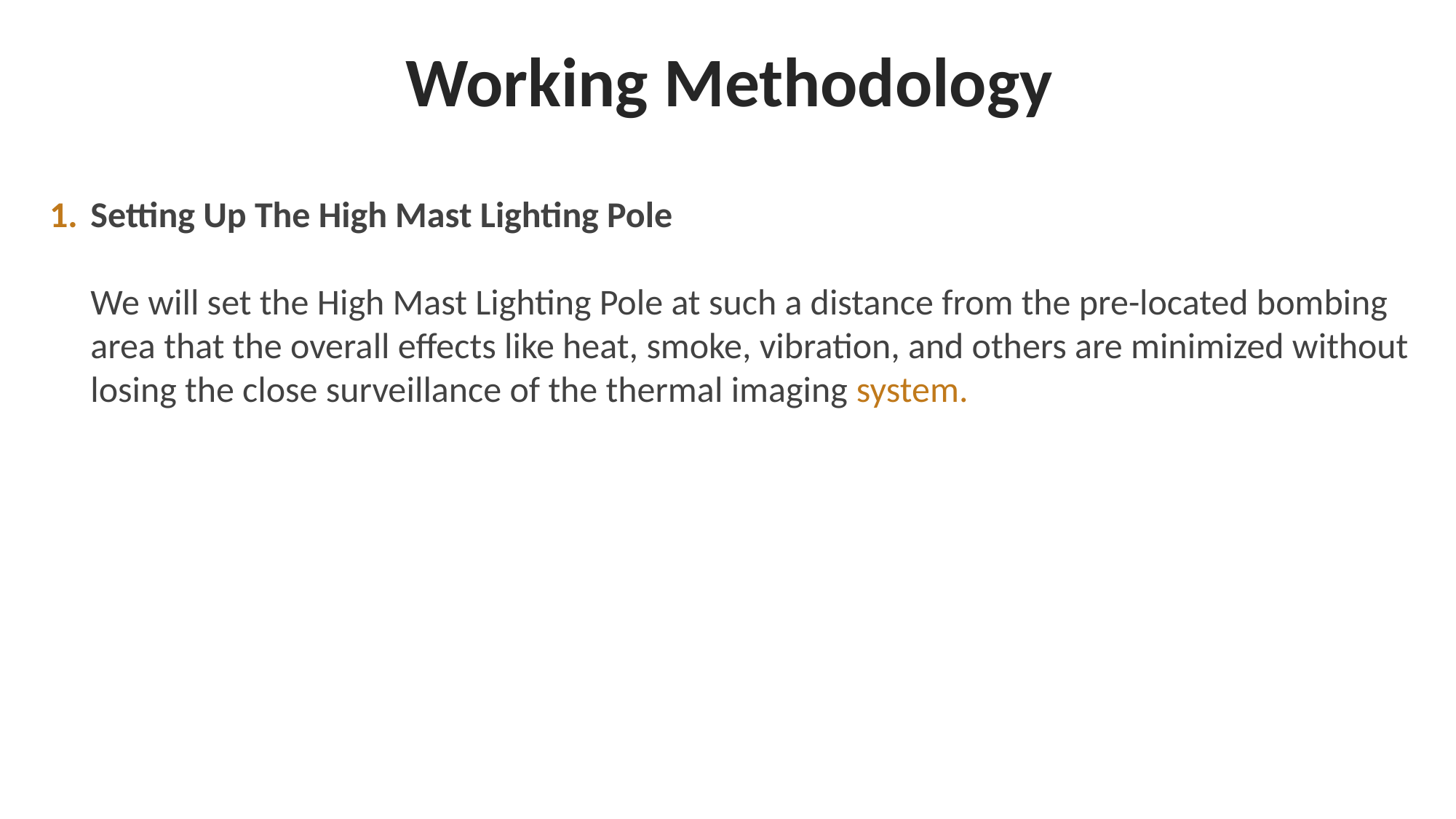

Working Methodology

Setting Up The High Mast Lighting Pole
We will set the High Mast Lighting Pole at such a distance from the pre-located bombing area that the overall effects like heat, smoke, vibration, and others are minimized without losing the close surveillance of the thermal imaging system.